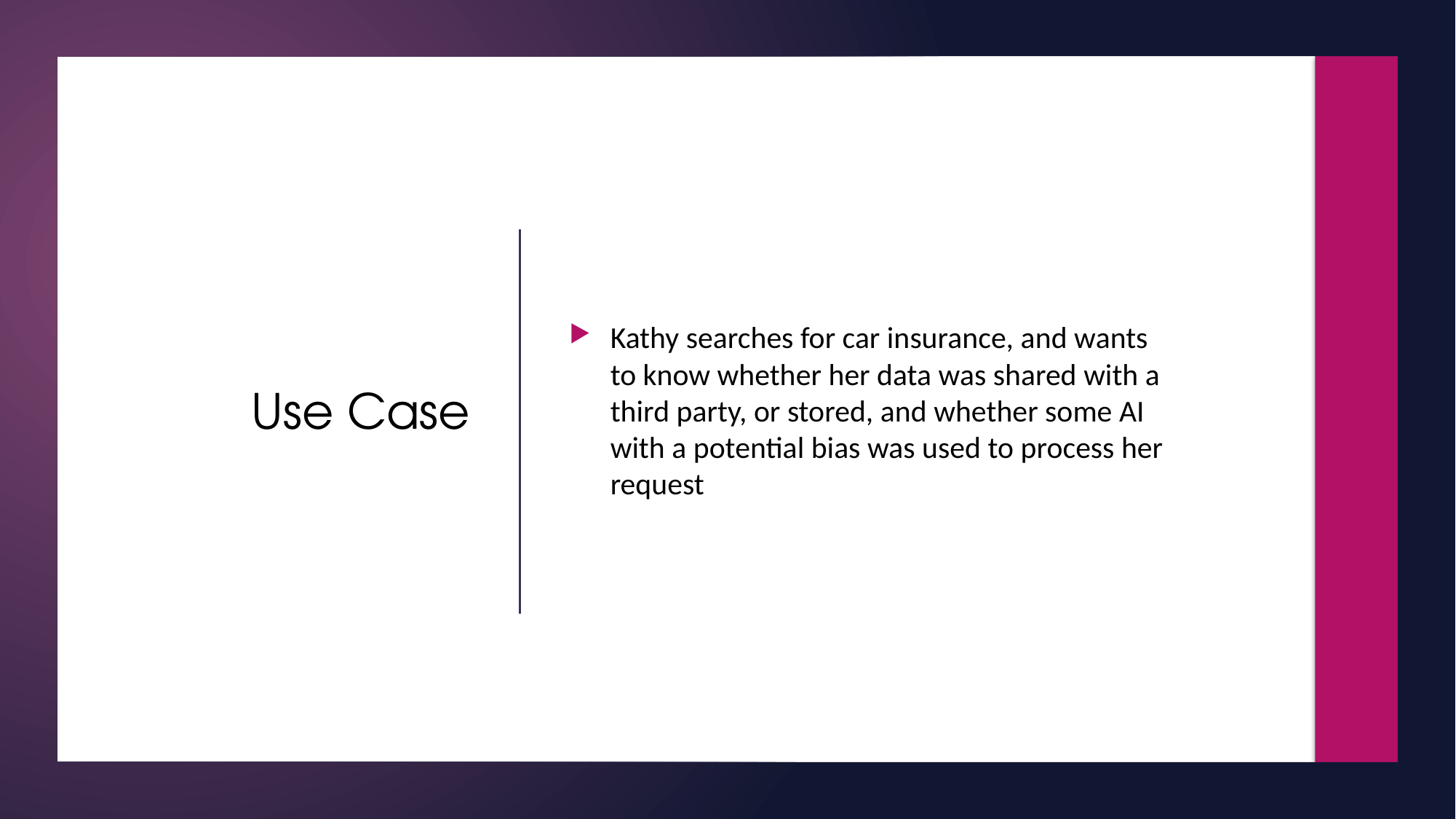

Kathy searches for car insurance, and wants to know whether her data was shared with a third party, or stored, and whether some AI with a potential bias was used to process her request
# Use Case